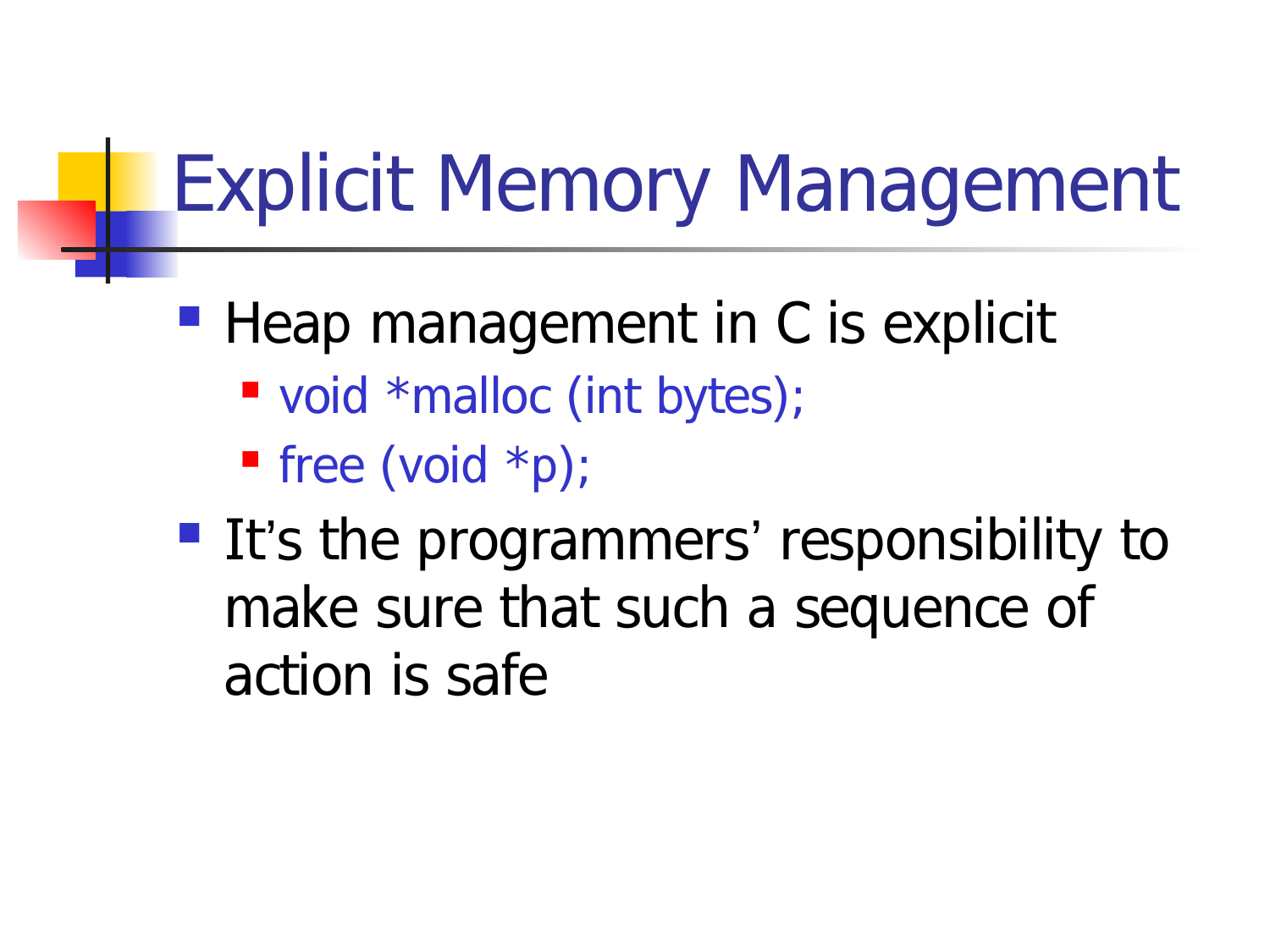

# Explicit Memory Management
Heap management in C is explicit
void *malloc (int bytes);
free (void *p);
It’s the programmers’ responsibility to make sure that such a sequence of action is safe